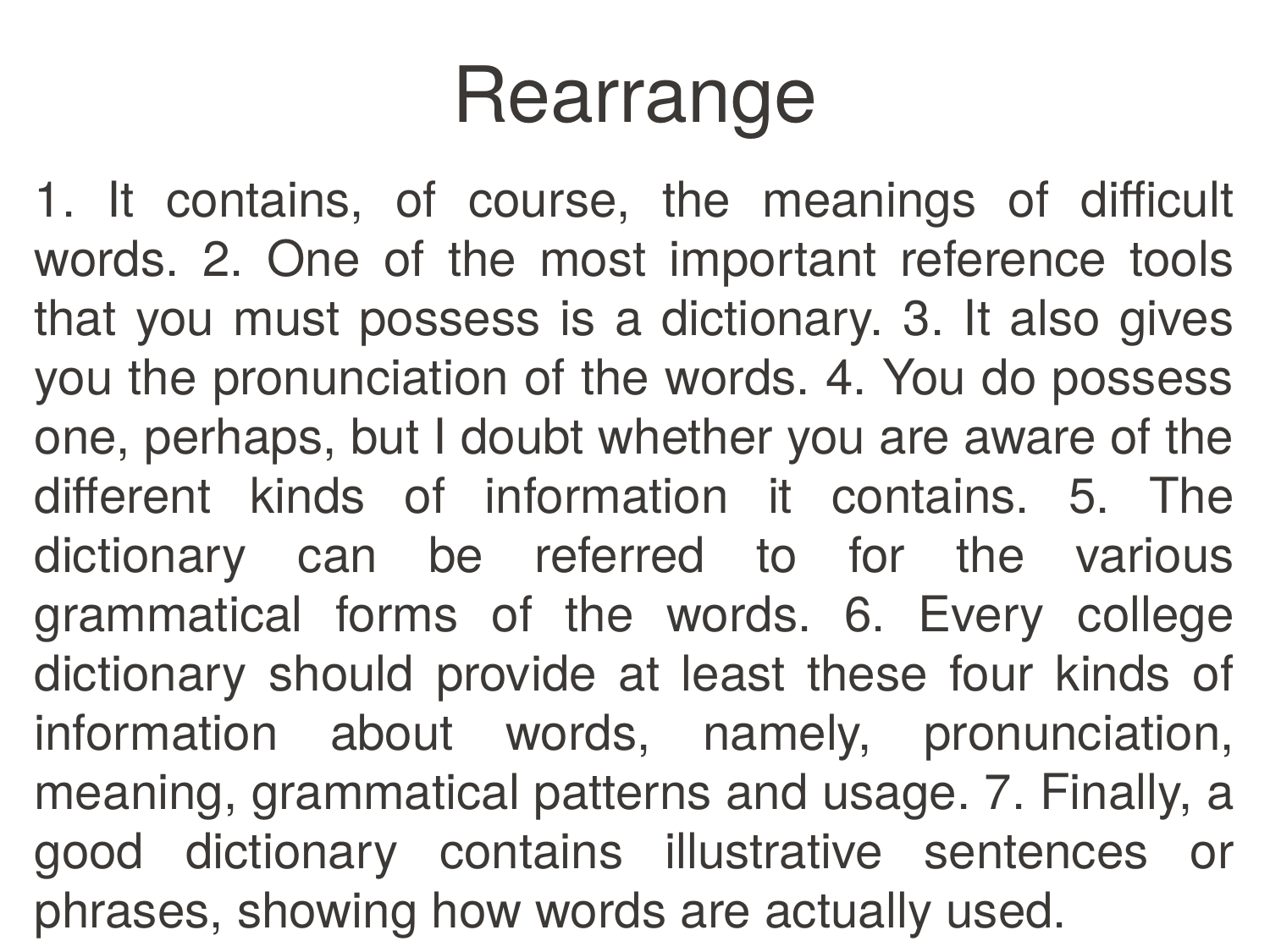

# Rearrange
1. It contains, of course, the meanings of difficult words. 2. One of the most important reference tools that you must possess is a dictionary. 3. It also gives you the pronunciation of the words. 4. You do possess one, perhaps, but I doubt whether you are aware of the different kinds of information it contains. 5. The dictionary can be referred to for the various grammatical forms of the words. 6. Every college dictionary should provide at least these four kinds of information about words, namely, pronunciation, meaning, grammatical patterns and usage. 7. Finally, a good dictionary contains illustrative sentences or phrases, showing how words are actually used.